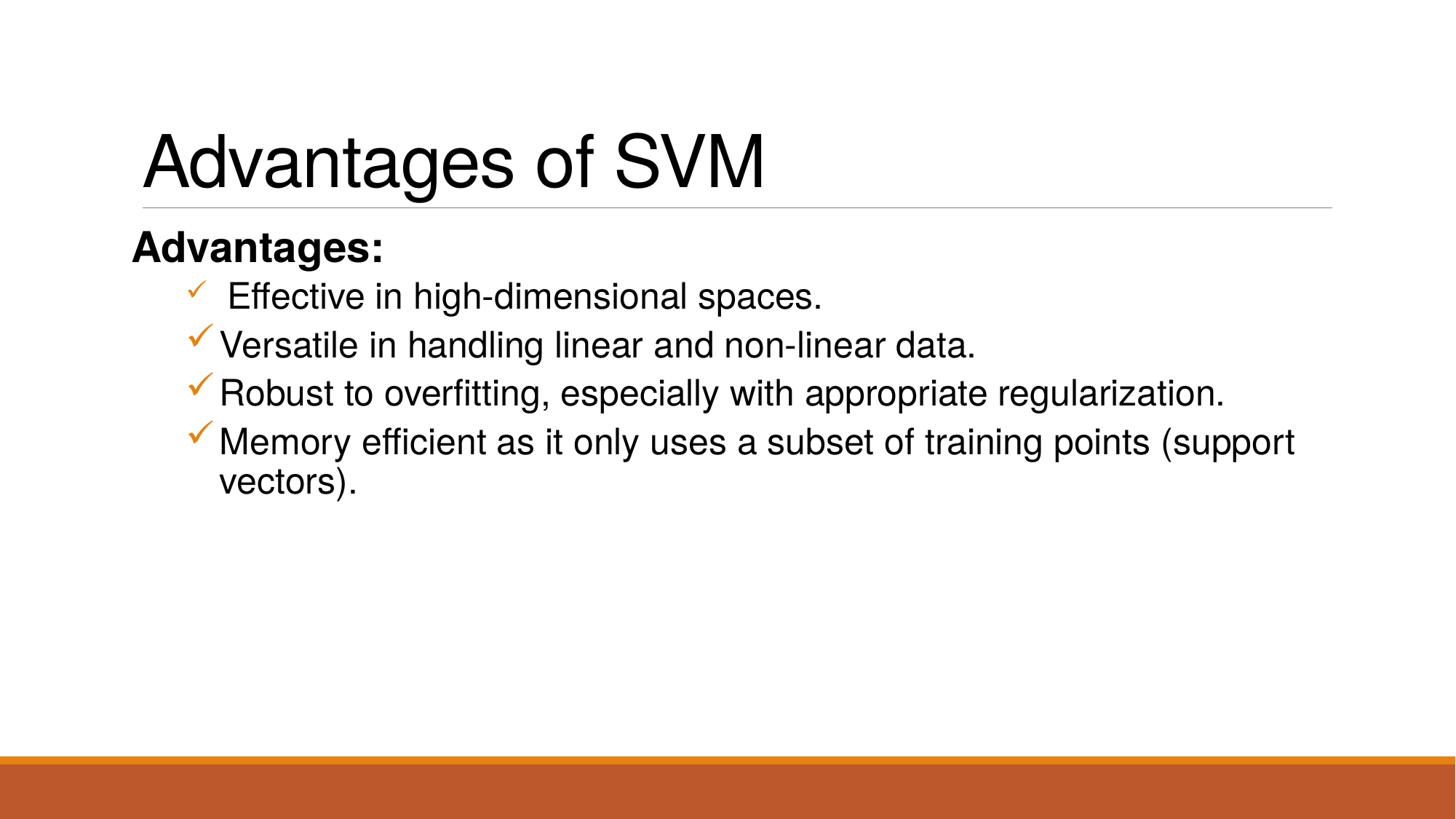

# Advantages of SVM
Advantages:
 Effective in high-dimensional spaces.
Versatile in handling linear and non-linear data.
Robust to overfitting, especially with appropriate regularization.
Memory efficient as it only uses a subset of training points (support vectors).